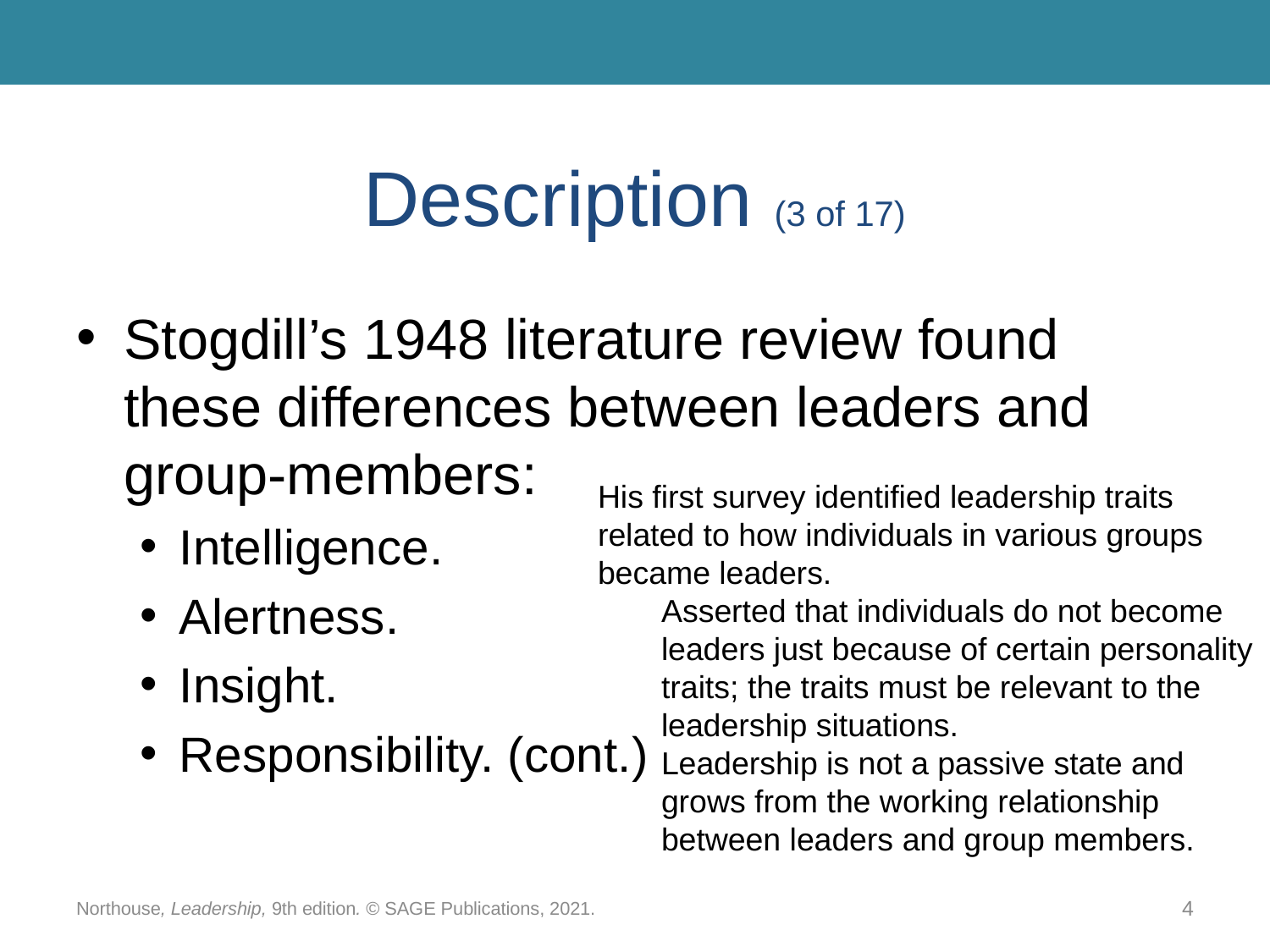

# Description (3 of 17)
Stogdill’s 1948 literature review found these differences between leaders and group-members:
Intelligence.
Alertness.
Insight.
Responsibility. (cont.)

His first survey identified leadership traits related to how individuals in various groups became leaders.
Asserted that individuals do not become leaders just because of certain personality traits; the traits must be relevant to the leadership situations.
Leadership is not a passive state and grows from the working relationship between leaders and group members.
Northouse, Leadership, 9th edition. © SAGE Publications, 2021.
4